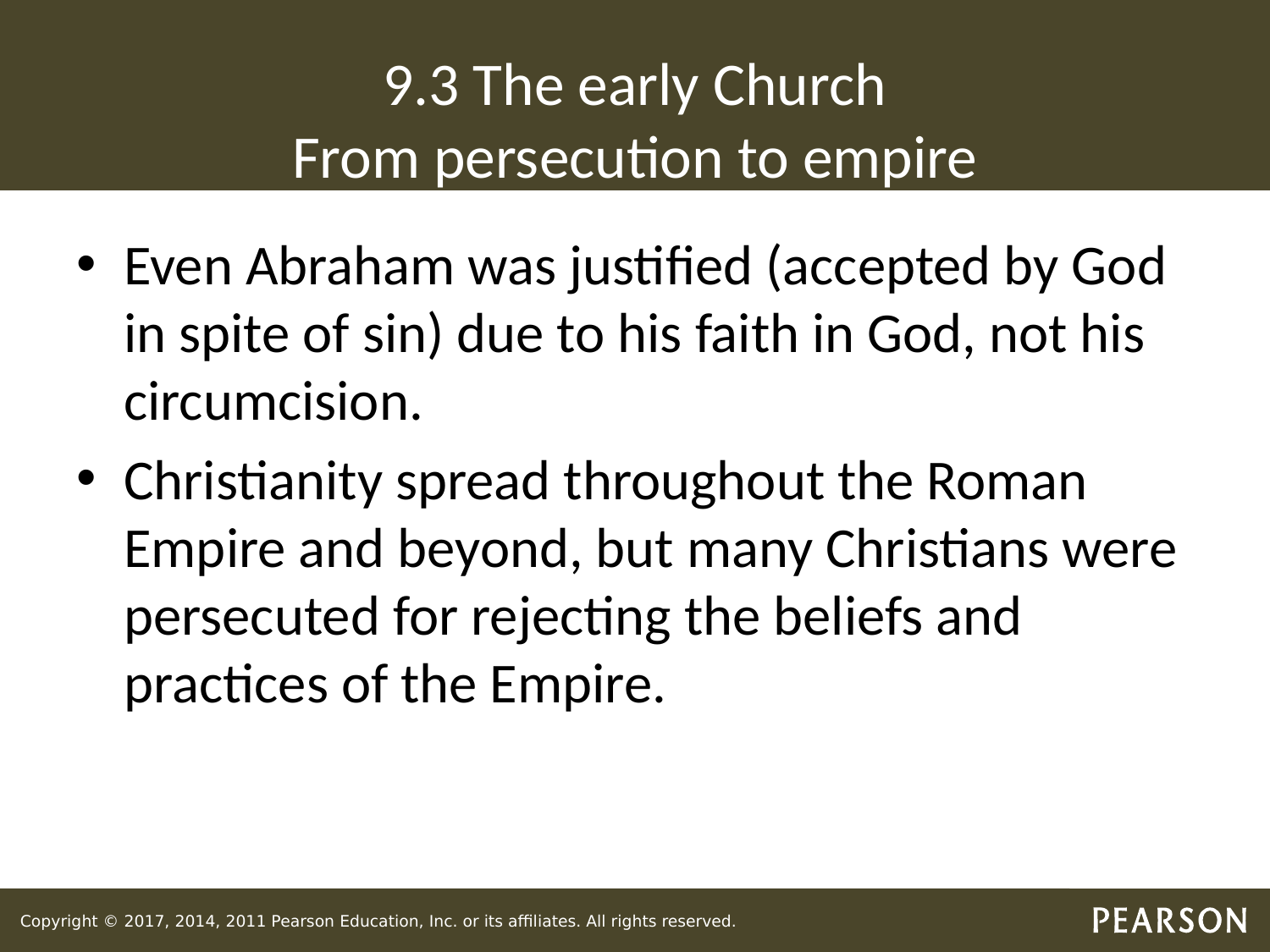

# 9.3 The early Church From persecution to empire
Even Abraham was justified (accepted by God in spite of sin) due to his faith in God, not his circumcision.
Christianity spread throughout the Roman Empire and beyond, but many Christians were persecuted for rejecting the beliefs and practices of the Empire.